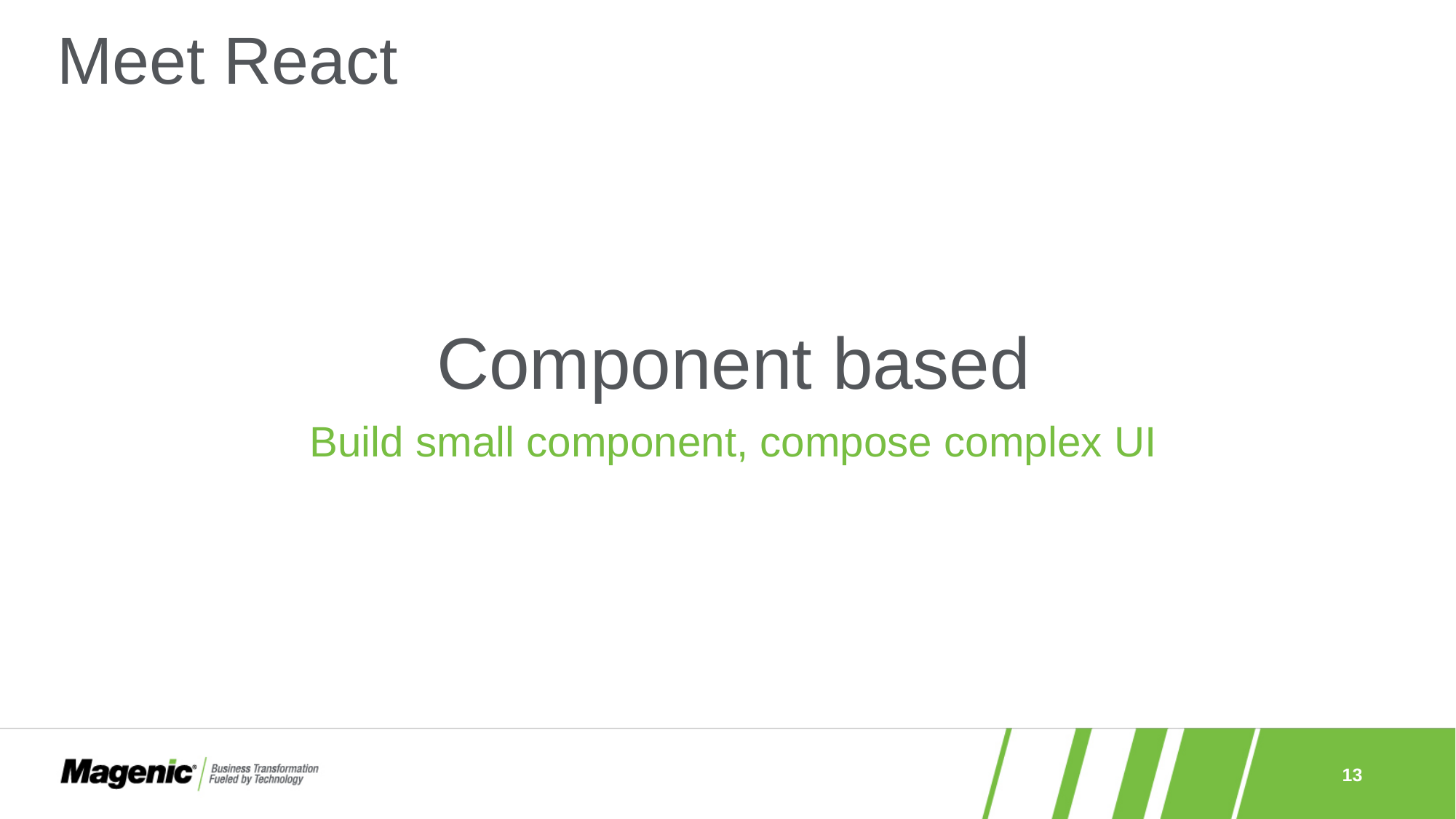

# Meet React
Component based
Build small component, compose complex UI